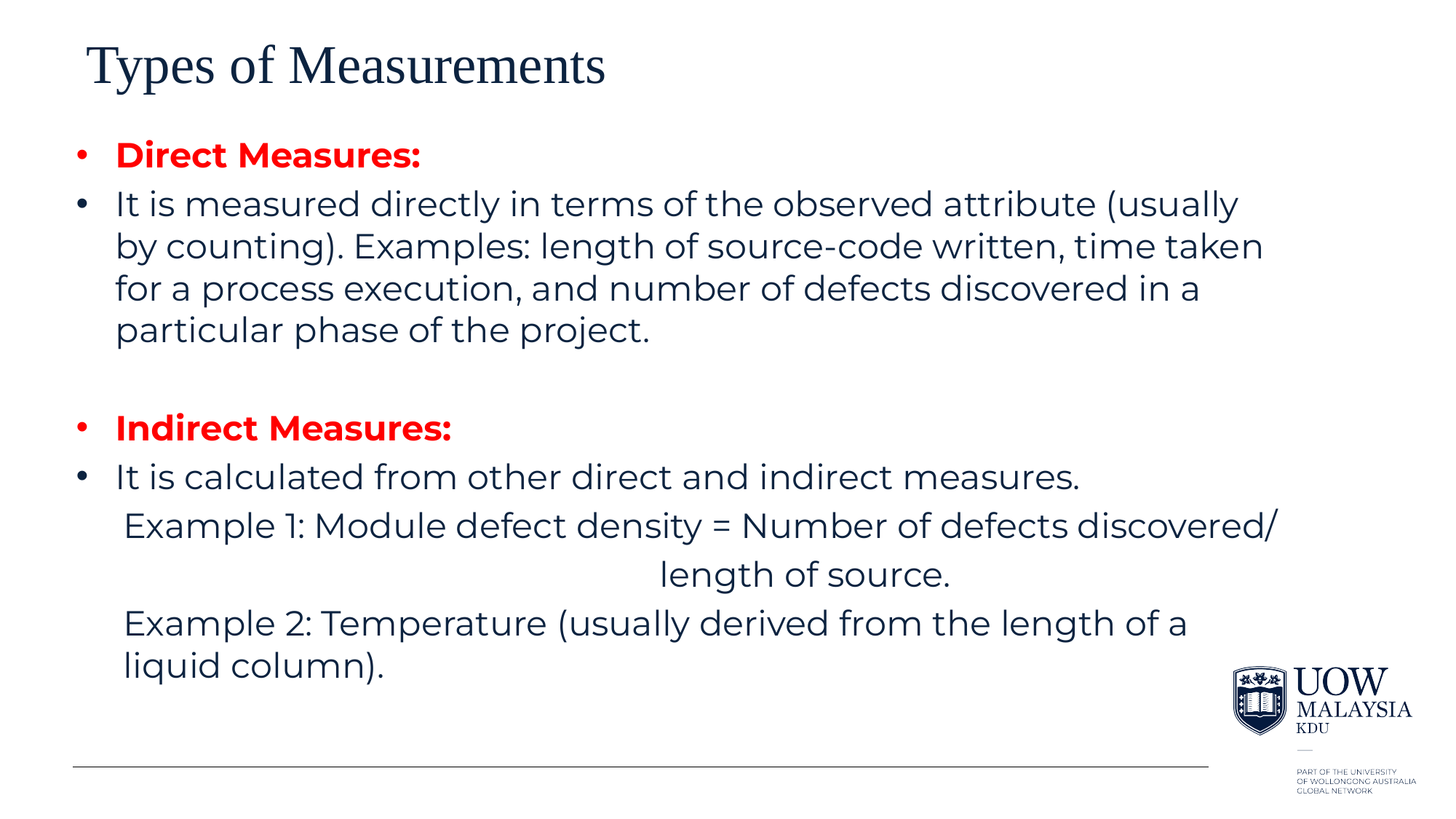

# Types of Measurements
Direct Measures:
It is measured directly in terms of the observed attribute (usually by counting). Examples: length of source-code written, time taken for a process execution, and number of defects discovered in a particular phase of the project.

Indirect Measures:
It is calculated from other direct and indirect measures.
Example 1: Module defect density = Number of defects discovered/
                                                           length of source.
Example 2: Temperature (usually derived from the length of a liquid column).